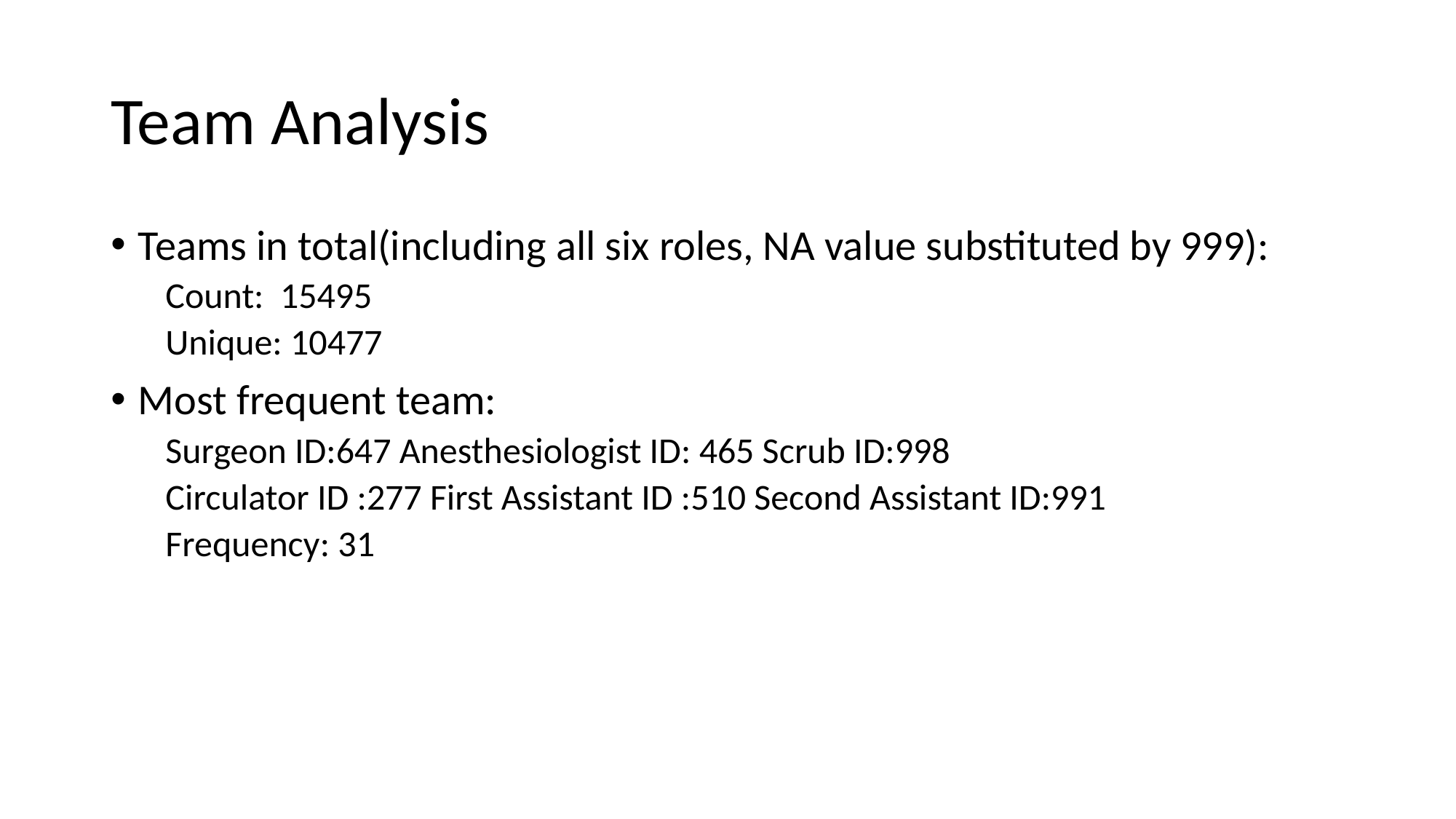

# Team Analysis
Teams in total(including all six roles, NA value substituted by 999):
Count:  15495
Unique: 10477
Most frequent team:
Surgeon ID:647 Anesthesiologist ID: 465 Scrub ID:998
Circulator ID :277 First Assistant ID :510 Second Assistant ID:991
Frequency: 31